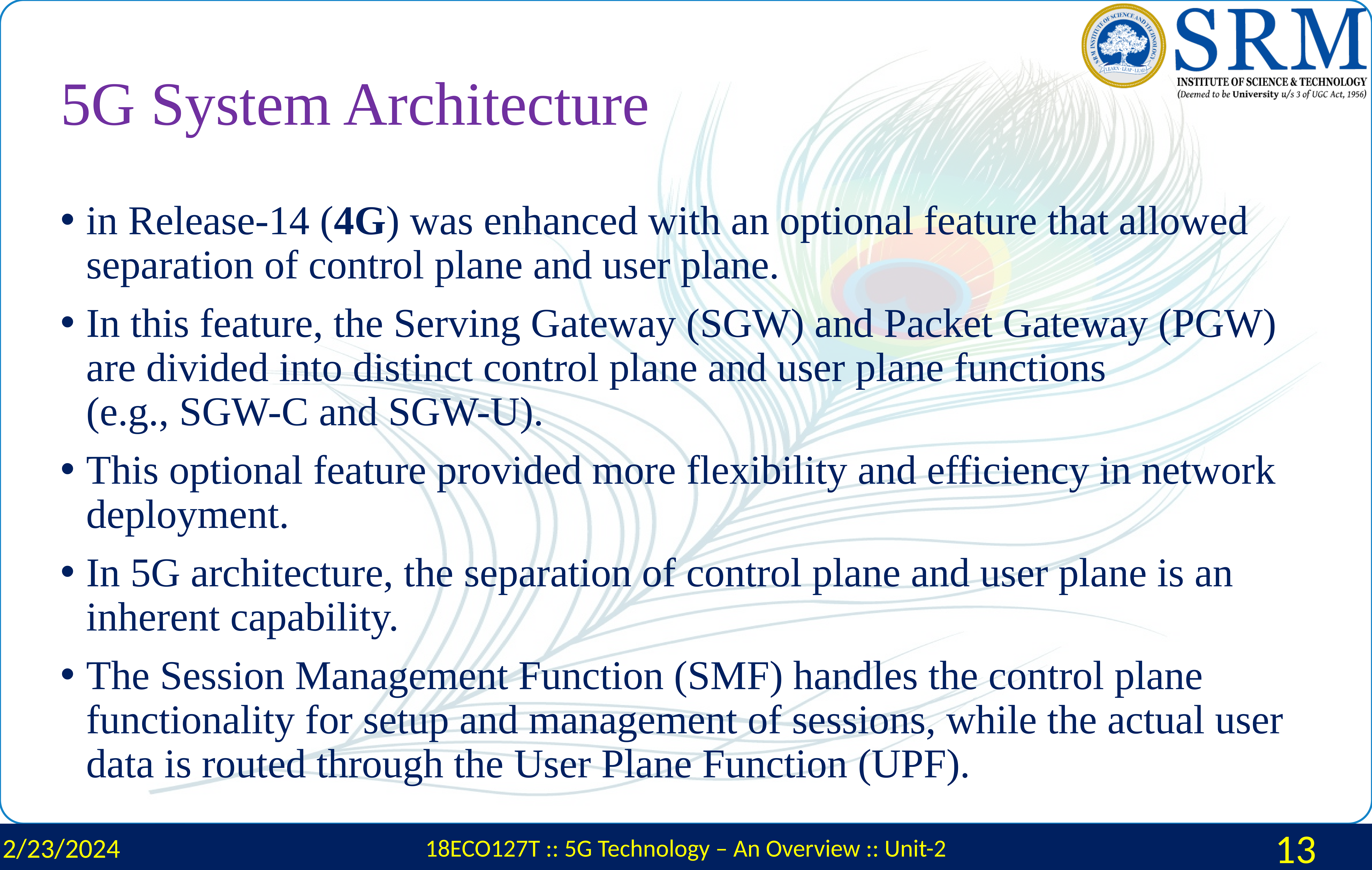

# 5G System Architecture
in Release-14 (4G) was enhanced with an optional feature that allowed separation of control plane and user plane.
In this feature, the Serving Gateway (SGW) and Packet Gateway (PGW) are divided into distinct control plane and user plane functions
(e.g., SGW-C and SGW-U).
This optional feature provided more flexibility and efficiency in network deployment.
In 5G architecture, the separation of control plane and user plane is an inherent capability.
The Session Management Function (SMF) handles the control plane functionality for setup and management of sessions, while the actual user data is routed through the User Plane Function (UPF).
2/23/2024
18ECO127T :: 5G Technology – An Overview :: Unit-2
13